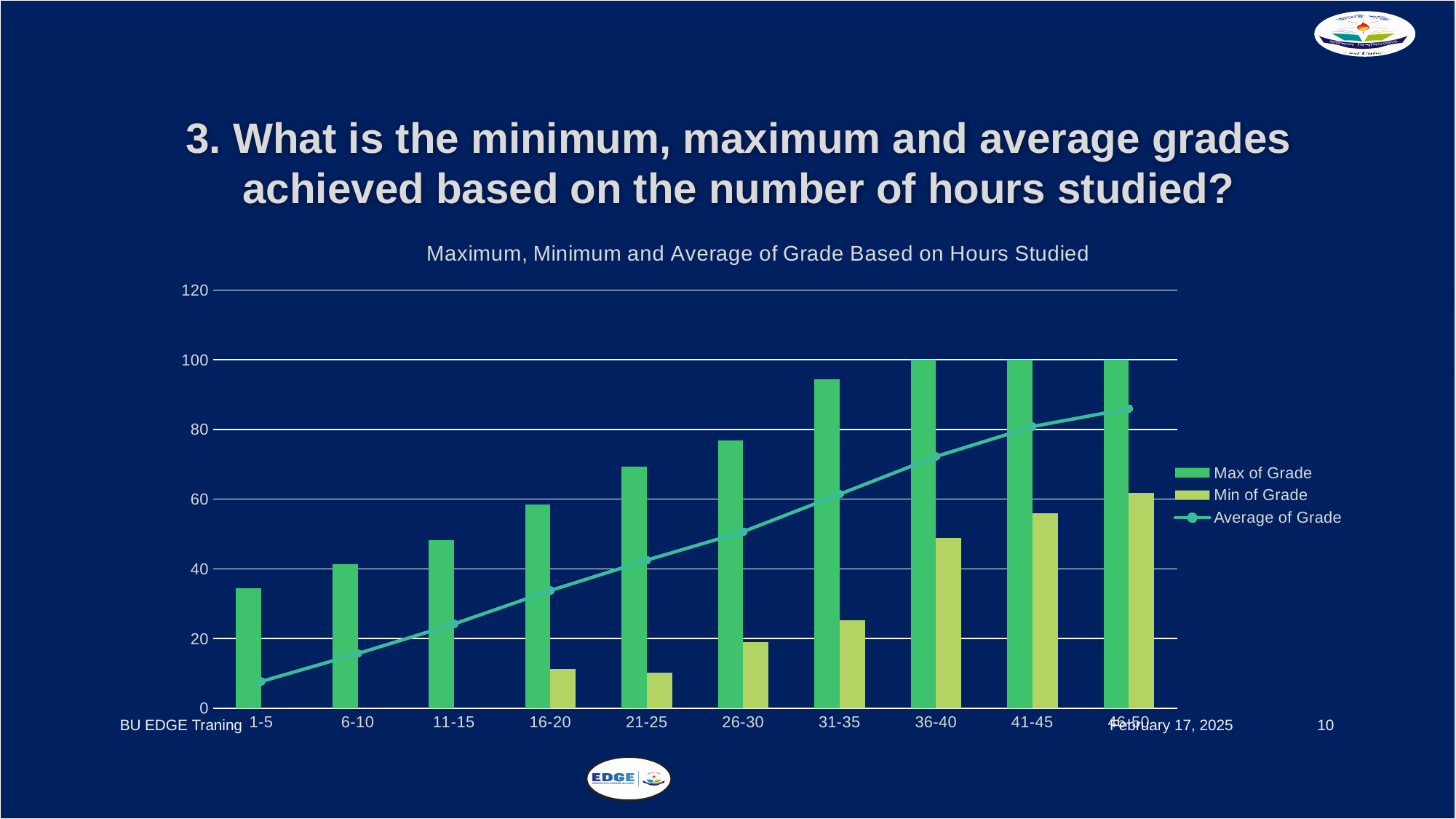

# 3. What is the minimum, maximum and average grades achieved based on the number of hours studied?

### Chart: Maximum, Minimum and Average of Grade Based on Hours Studied

| Category | Max of Grade | Min of Grade | Average of Grade |
|---|---|---|---|
| 1-5 | 34.50178220161419 | 0.0 | 7.705749891078933 |
| 6-10 | 41.36813222306611 | 0.0 | 15.69720070697789 |
| 11-15 | 48.16555387828341 | 0.0 | 24.20884292512901 |
| 16-20 | 58.3685472731387 | 11.26151153749641 | 33.792491786830276 |
| 21-25 | 69.25483529245416 | 10.26016055433455 | 42.520708134106954 |
| 26-30 | 76.84188148029233 | 18.95924127538296 | 50.686957577346455 |
| 31-35 | 94.36340921610697 | 25.26026487483514 | 61.4396957023146 |
| 36-40 | 100.0 | 48.76564064442123 | 72.24981022069879 |
| 41-45 | 100.0 | 55.97180351368038 | 80.83099077489767 |
| 46-50 | 100.0 | 61.92180325474505 | 85.99980812908355 |
BU EDGE Traning
February 17, 2025
10